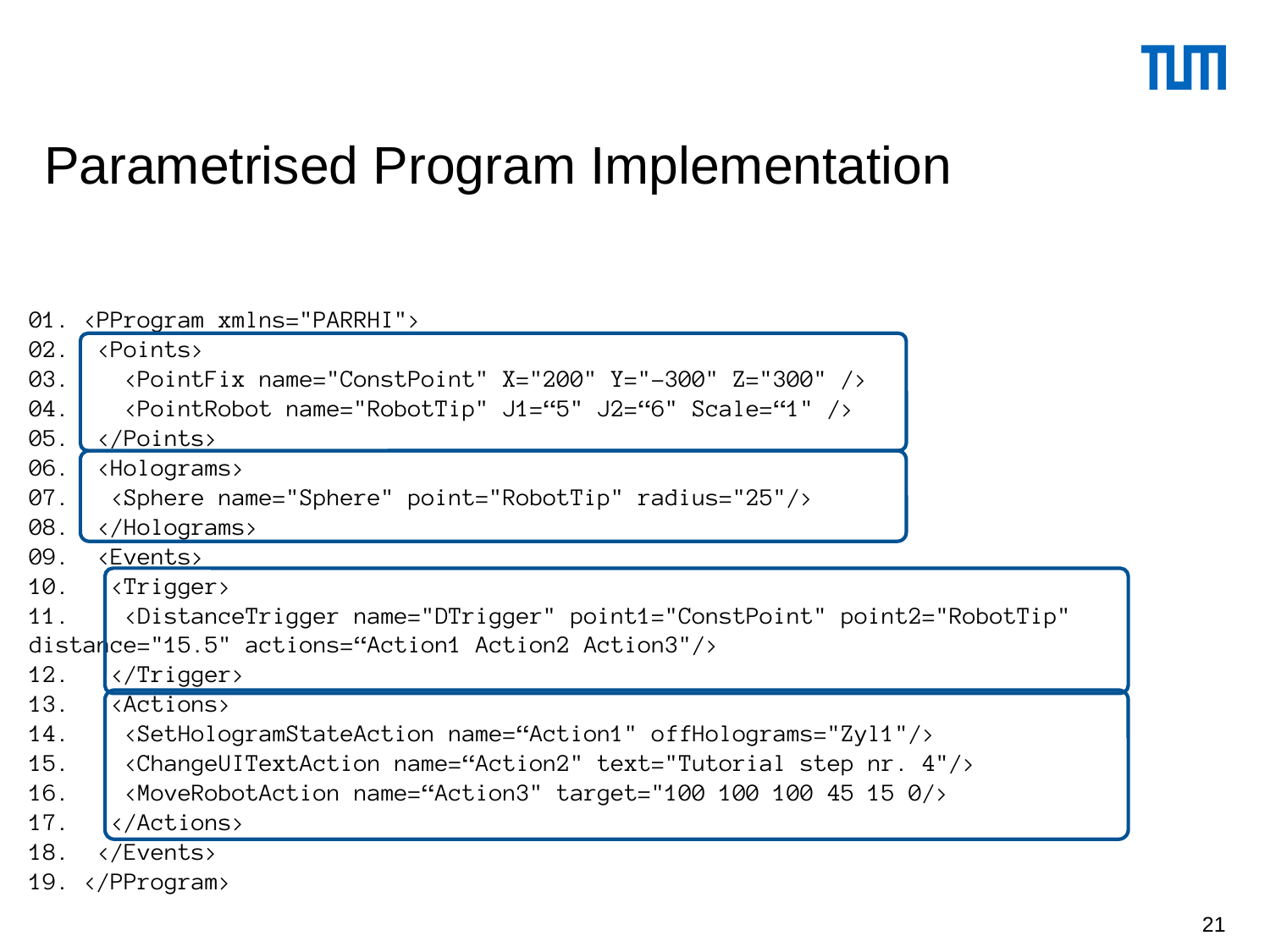

# Parametrised Program Implementation
01. <PProgram xmlns="PARRHI">
02.  <Points>
03.    <PointFix name="ConstPoint" X="200" Y="-300" Z="300" />
04.    <PointRobot name="RobotTip" J1=“5" J2=“6" Scale=“1" />
05.  </Points>
06.  <Holograms>
07.   <Sphere name="Sphere" point="RobotTip" radius="25"/>
08.  </Holograms>
09.  <Events>
10.   <Trigger>
11.    <DistanceTrigger name="DTrigger" point1="ConstPoint" point2="RobotTip" 	distance="15.5" actions=“Action1 Action2 Action3"/>
12.   </Trigger>
13.   <Actions>
14.    <SetHologramStateAction name=“Action1" offHolograms="Zyl1"/>
15.    <ChangeUITextAction name=“Action2" text="Tutorial step nr. 4"/>
16.    <MoveRobotAction name=“Action3" target="100 100 100 45 15 0/>
17.   </Actions>
18.  </Events>
19. </PProgram>

21